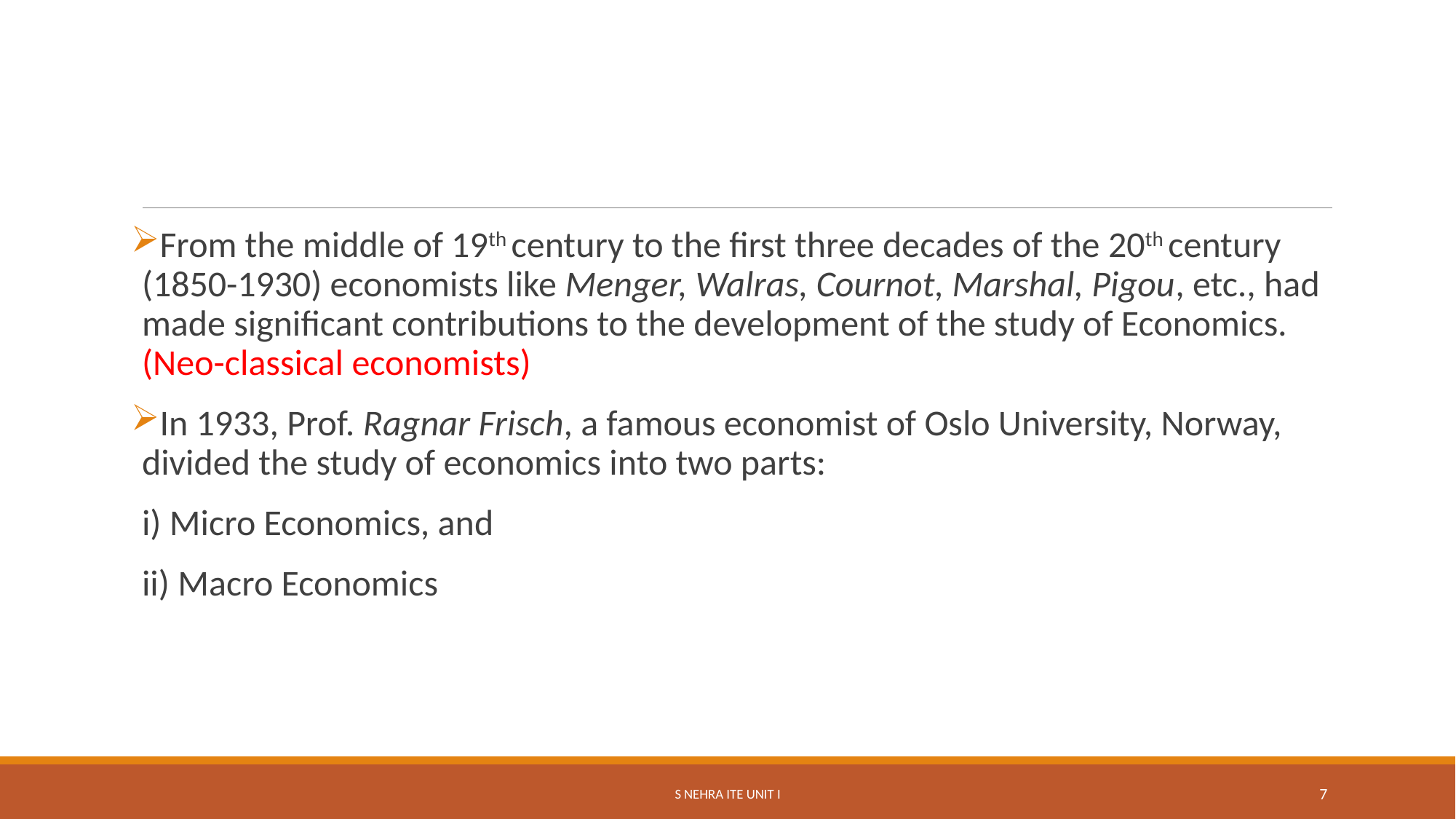

#
From the middle of 19th century to the first three decades of the 20th century (1850-1930) economists like Menger, Walras, Cournot, Marshal, Pigou, etc., had made significant contributions to the development of the study of Economics. (Neo-classical economists)
In 1933, Prof. Ragnar Frisch, a famous economist of Oslo University, Norway, divided the study of economics into two parts:
i) Micro Economics, and
ii) Macro Economics

S Nehra ITE Unit I
7